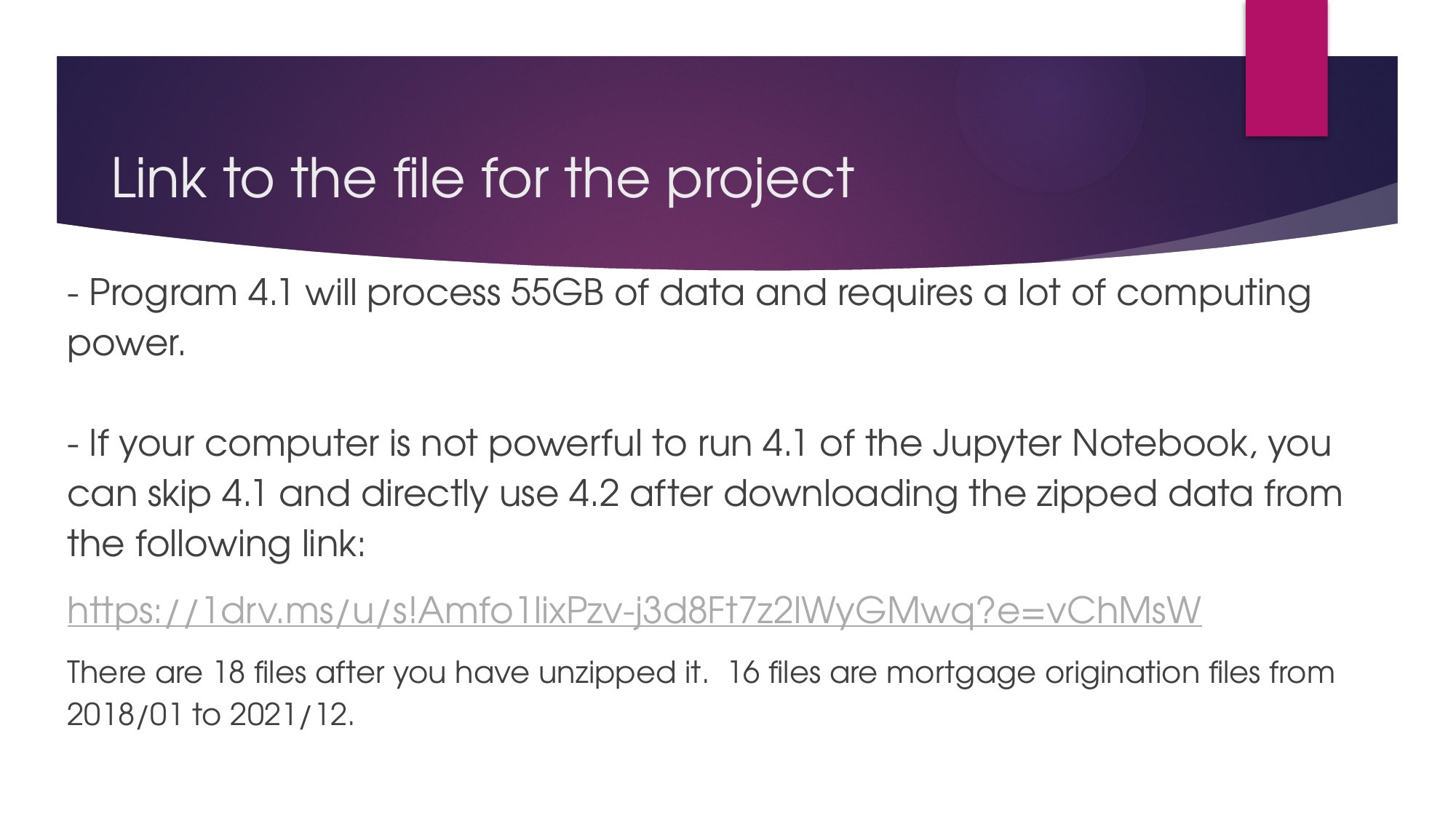

# Link to the file for the project
- Program 4.1 will process 55GB of data and requires a lot of computing power.

- If your computer is not powerful to run 4.1 of the Jupyter Notebook, you can skip 4.1 and directly use 4.2 after downloading the zipped data from the following link:

https://1drv.ms/u/s!Amfo1lixPzv-j3d8Ft7z2lWyGMwq?e=vChMsW

There are 18 files after you have unzipped it.  16 files are mortgage origination files from 2018/01 to 2021/12.